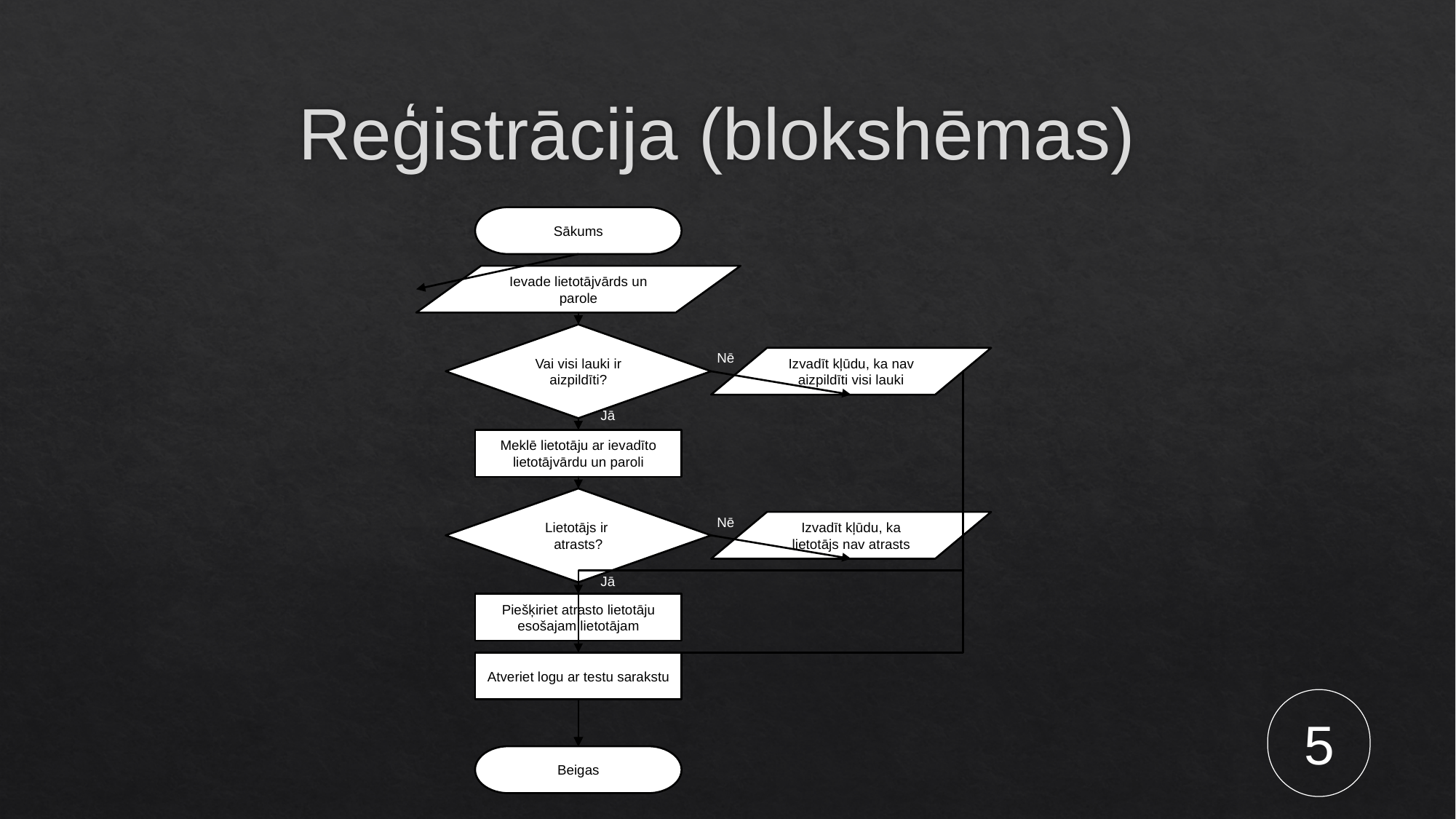

# Reģistrācija (blokshēmas)

Sākums
Ievade lietotājvārds un parole
Vai visi lauki ir aizpildīti?
Nē
Izvadīt kļūdu, ka nav aizpildīti visi lauki
Jā
Meklē lietotāju ar ievadīto lietotājvārdu un paroli
Lietotājs ir  atrasts?
Nē
Izvadīt kļūdu, ka lietotājs nav atrasts
Jā
Piešķiriet atrasto lietotāju esošajam lietotājam
Atveriet logu ar testu sarakstu
Beigas

5